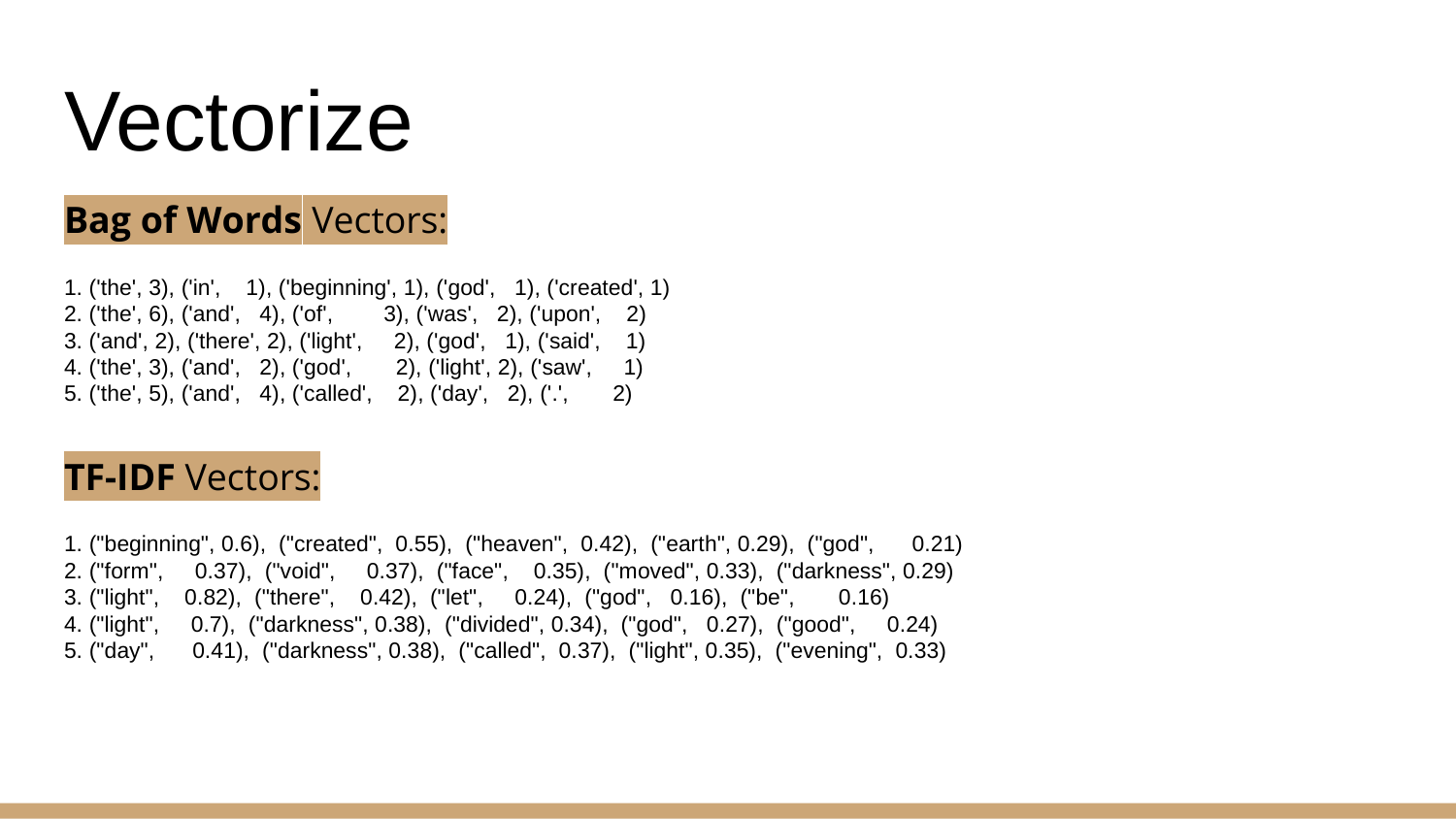

# Vectorize
Bag of Words Vectors:
1. ('the', 3), ('in',    1), ('beginning', 1), ('god',   1), ('created', 1)
2. ('the', 6), ('and',   4), ('of',        3), ('was',   2), ('upon',    2)
3. ('and', 2), ('there', 2), ('light',     2), ('god',   1), ('said',    1)
4. ('the', 3), ('and',   2), ('god',       2), ('light', 2), ('saw',     1)
5. ('the', 5), ('and',   4), ('called',    2), ('day',   2), ('.',       2)
TF-IDF Vectors:
1. ("beginning", 0.6),  ("created",  0.55),  ("heaven",  0.42),  ("earth", 0.29),  ("god",      0.21)
2. ("form",     0.37),  ("void",     0.37),  ("face",    0.35),  ("moved", 0.33),  ("darkness", 0.29)
3. ("light",    0.82),  ("there",    0.42),  ("let",     0.24),  ("god",   0.16),  ("be",       0.16)
4. ("light",     0.7),  ("darkness", 0.38),  ("divided", 0.34),  ("god",   0.27),  ("good",     0.24)
5. ("day",      0.41),  ("darkness", 0.38),  ("called",  0.37),  ("light", 0.35),  ("evening",  0.33)